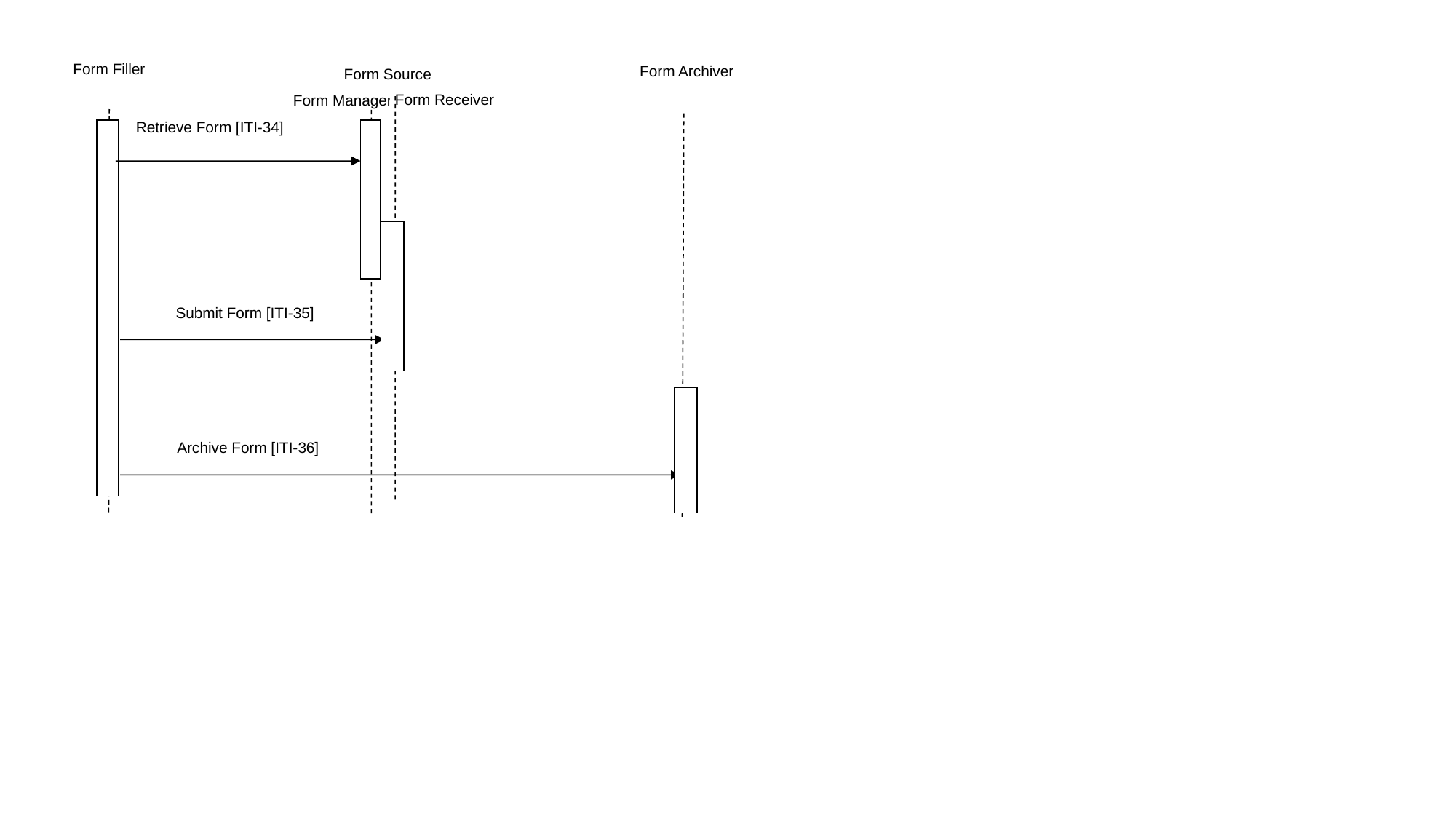

Form Filler
Form Source
Form Archiver

Form Receiver

Form Manager

Retrieve Form [ITI-34]

Submit Form [ITI-35]

Archive Form [ITI-36]